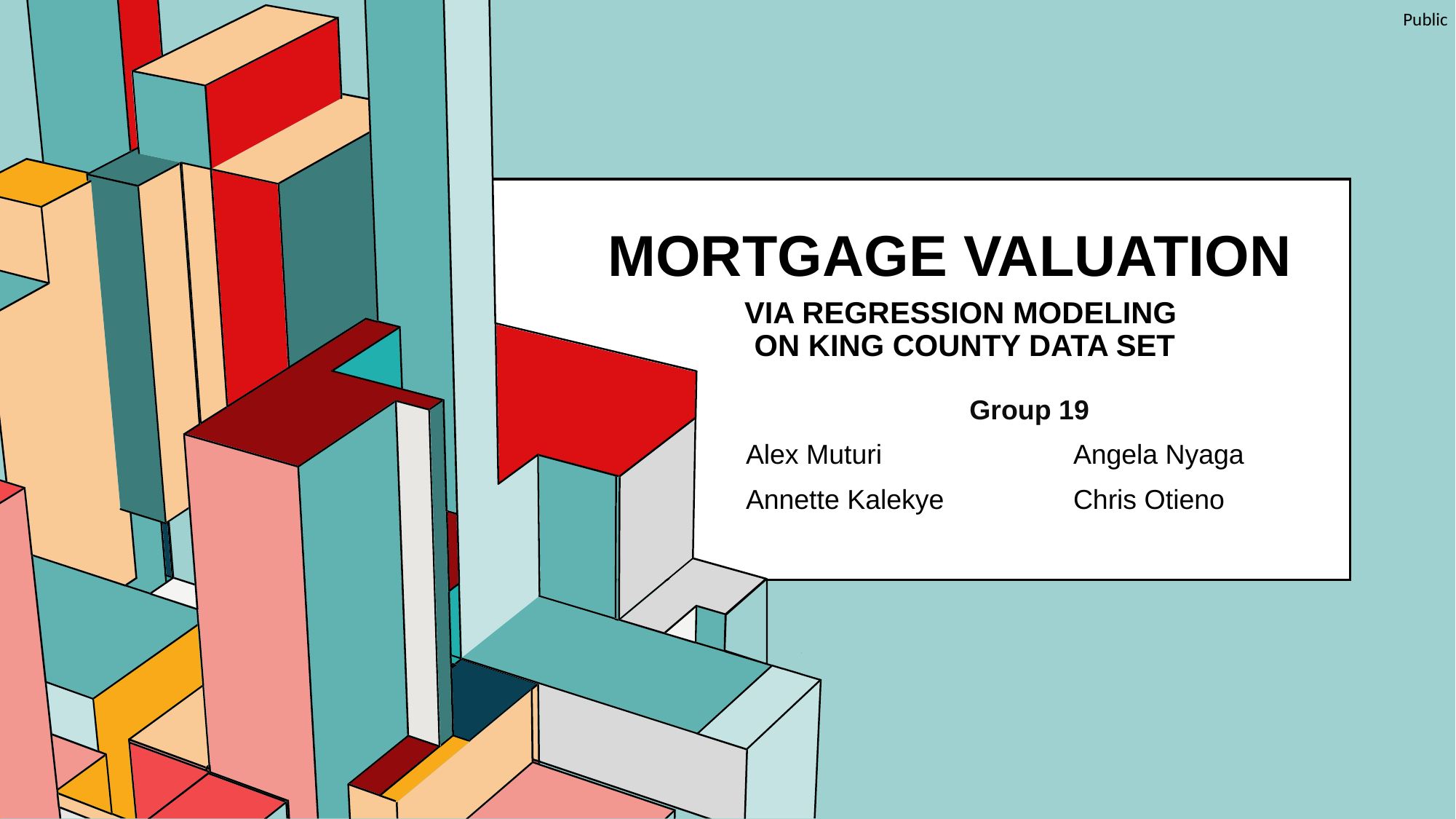

# MORTGAGE VALUATION
Via regression modeling
on king county data set
Group 19
Alex Muturi		Angela Nyaga
Annette Kalekye 		Chris Otieno